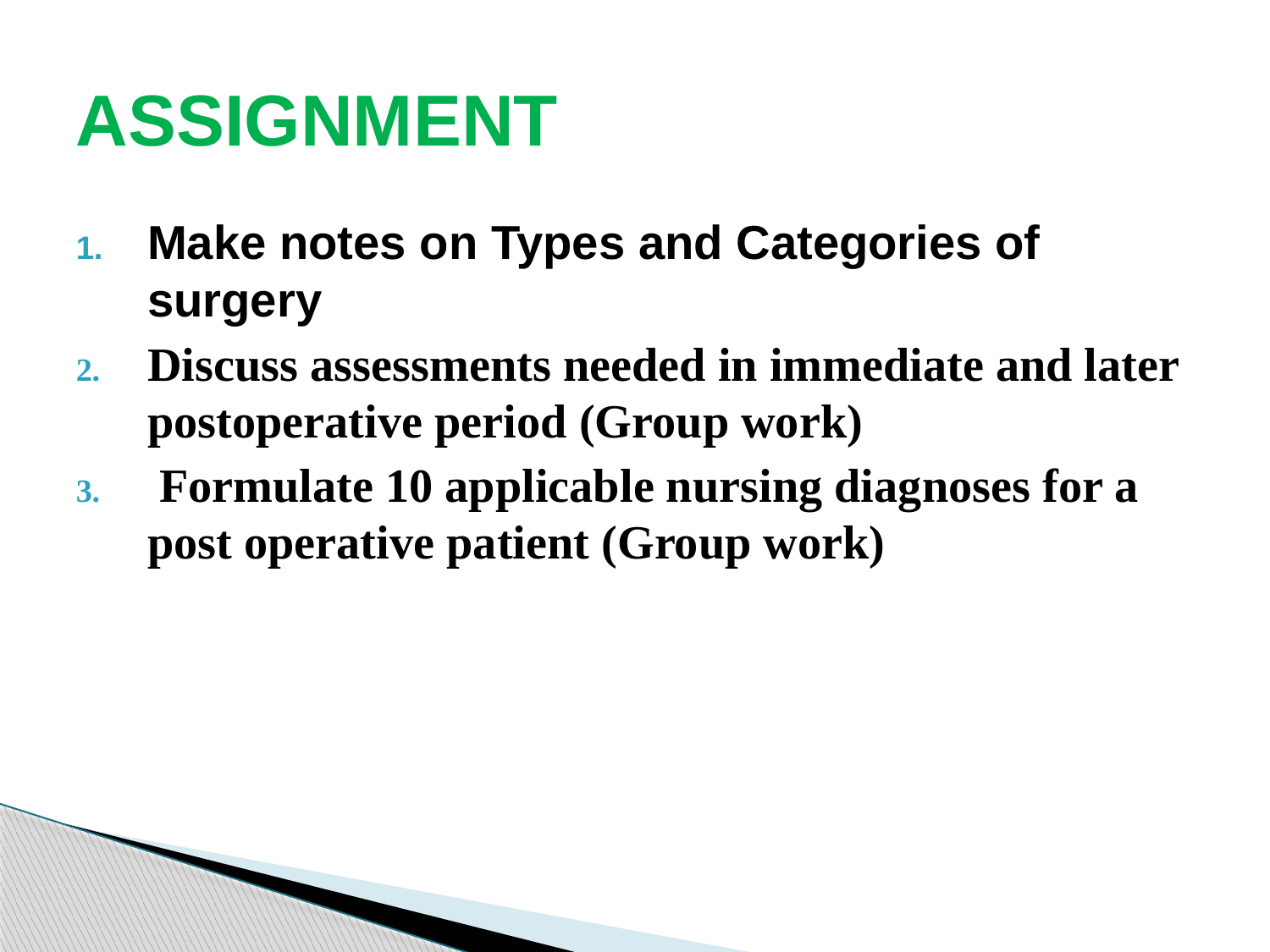

# ASSIGNMENT
Make notes on Types and Categories of surgery
Discuss assessments needed in immediate and later postoperative period (Group work)
 Formulate 10 applicable nursing diagnoses for a post operative patient (Group work)